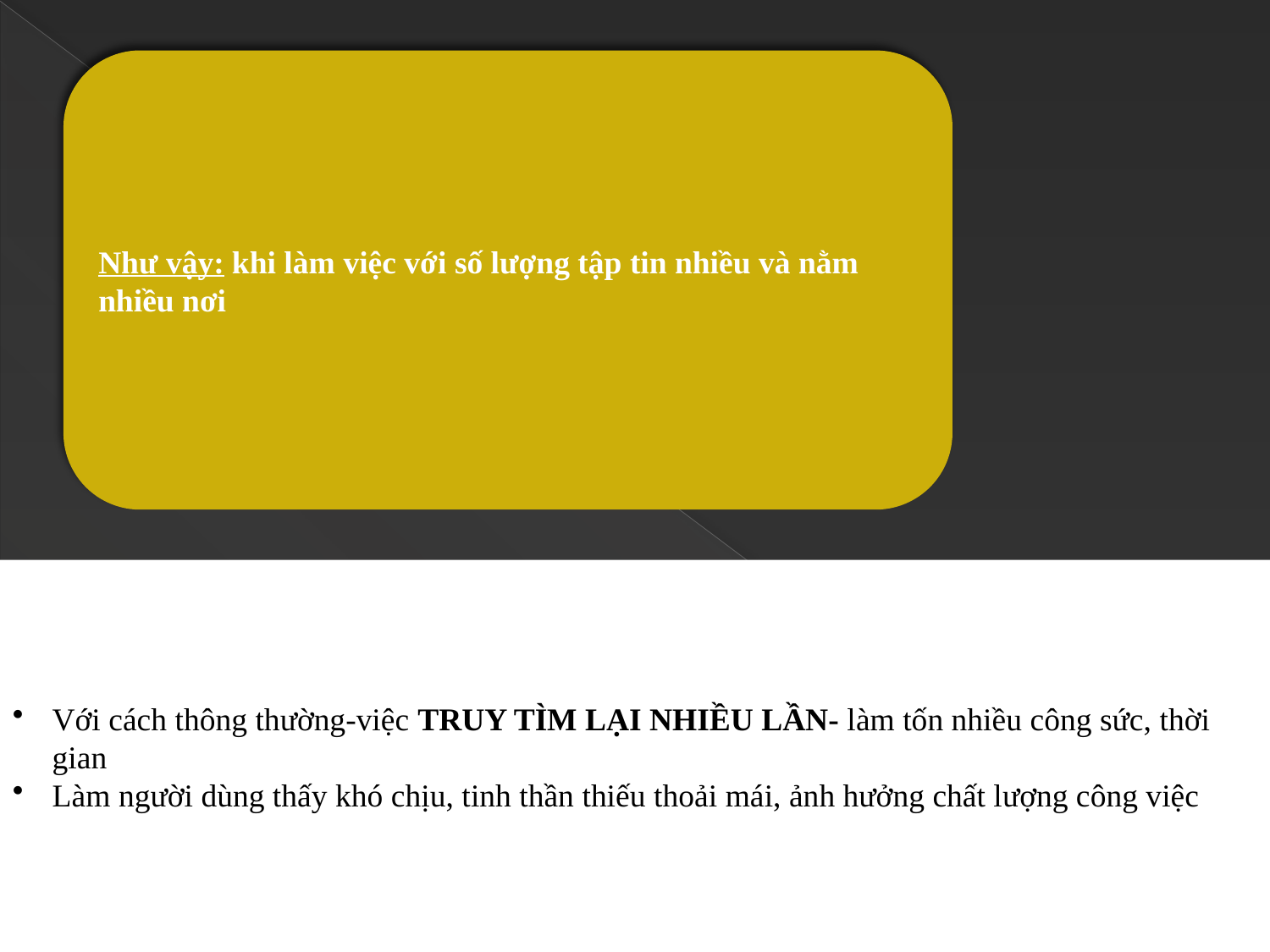

Như vậy: khi làm việc với số lượng tập tin nhiều và nằm nhiều nơi
Làm người dùng thấy khó chịu, tinh thần thiếu thoải mái, ảnh hưởng chất lượng công việc
Với cách thông thường-việc TRUY TÌM LẠI NHIỀU LẦN- làm tốn nhiều công sức, thời gian